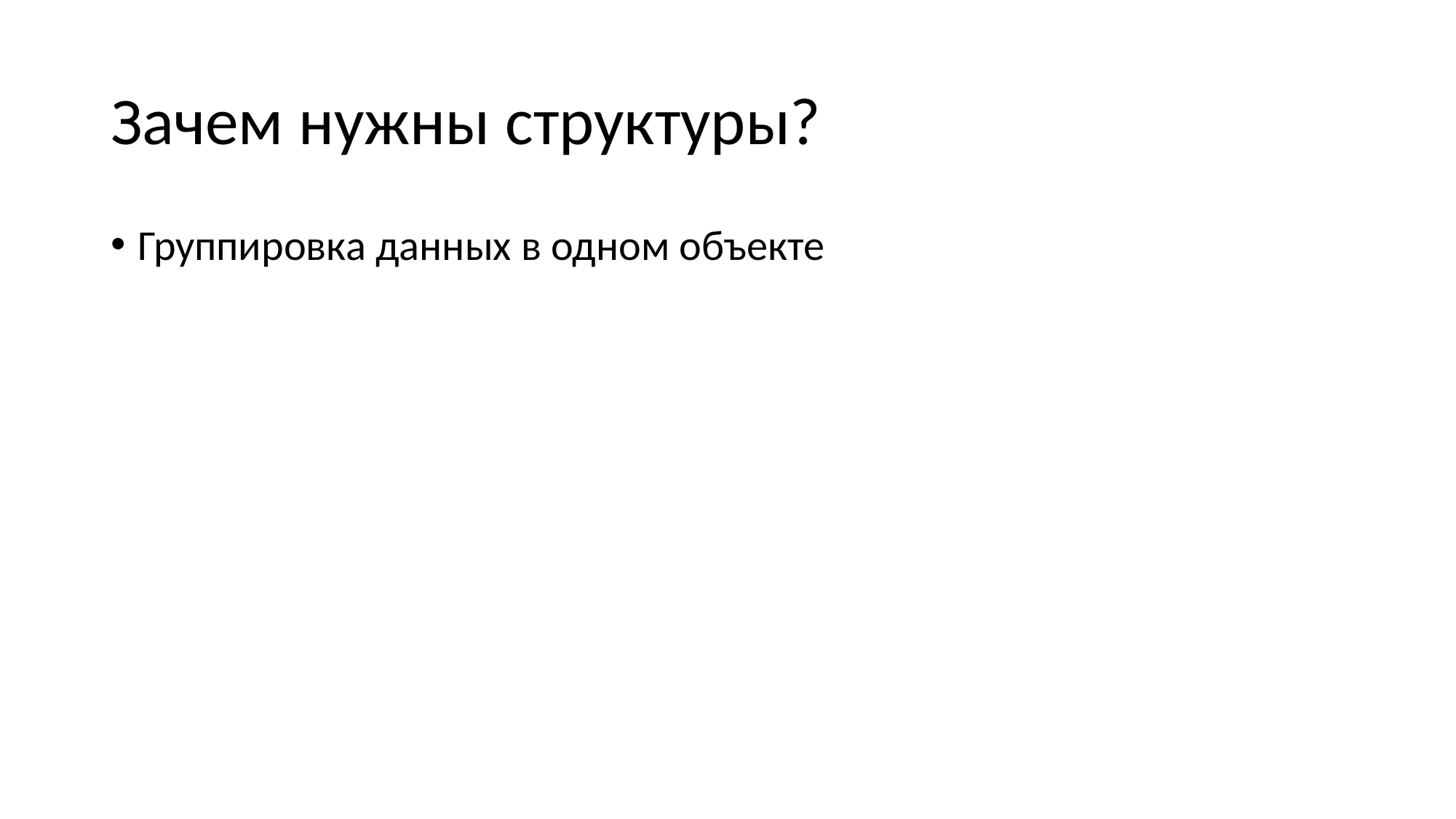

# Зачем нужны структуры?
Группировка данных в одном объекте